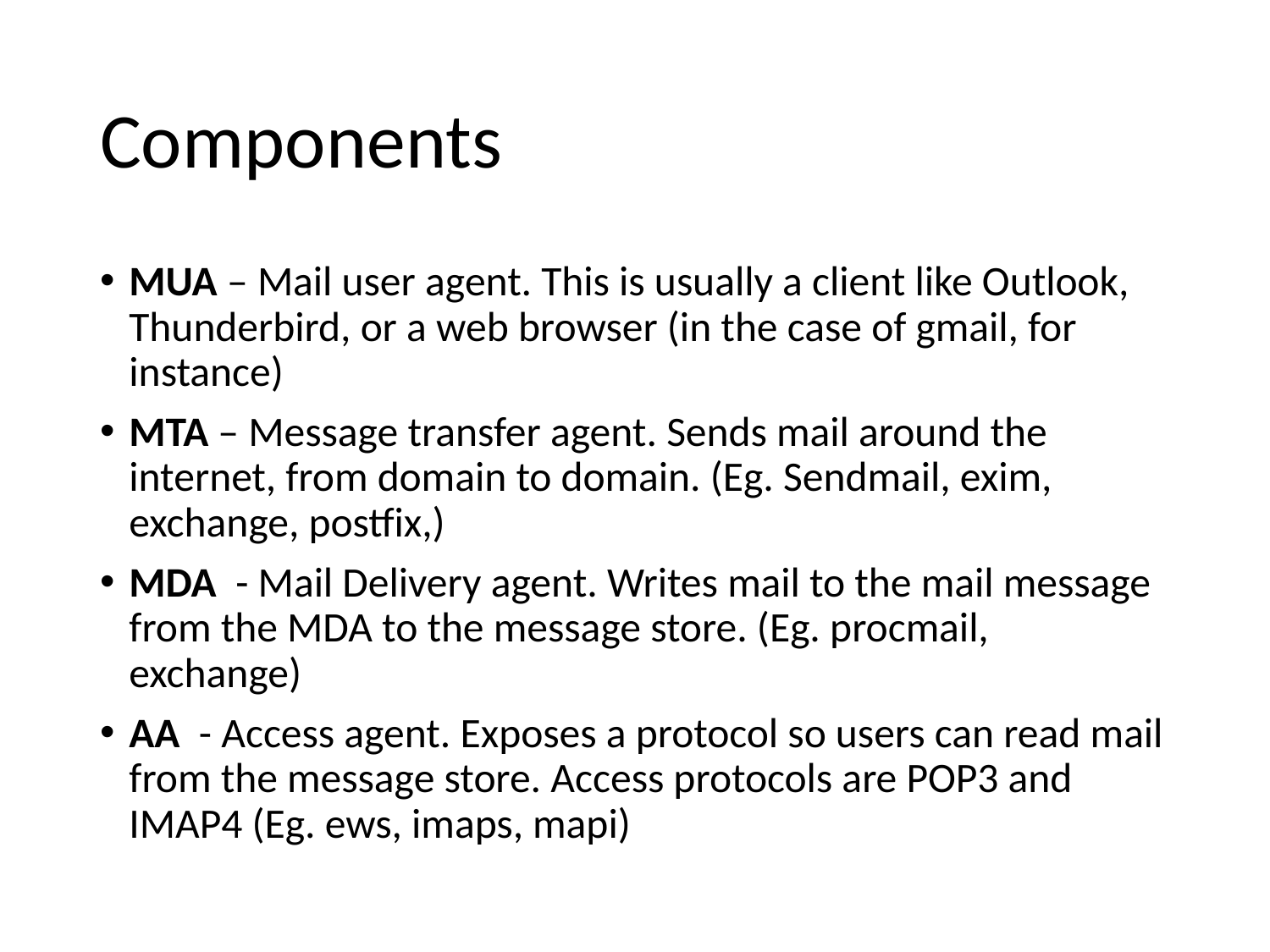

# Components
MUA – Mail user agent. This is usually a client like Outlook, Thunderbird, or a web browser (in the case of gmail, for instance)
MTA – Message transfer agent. Sends mail around the internet, from domain to domain. (Eg. Sendmail, exim, exchange, postfix,)
MDA  - Mail Delivery agent. Writes mail to the mail message from the MDA to the message store. (Eg. procmail, exchange)
AA  - Access agent. Exposes a protocol so users can read mail from the message store. Access protocols are POP3 and IMAP4 (Eg. ews, imaps, mapi)